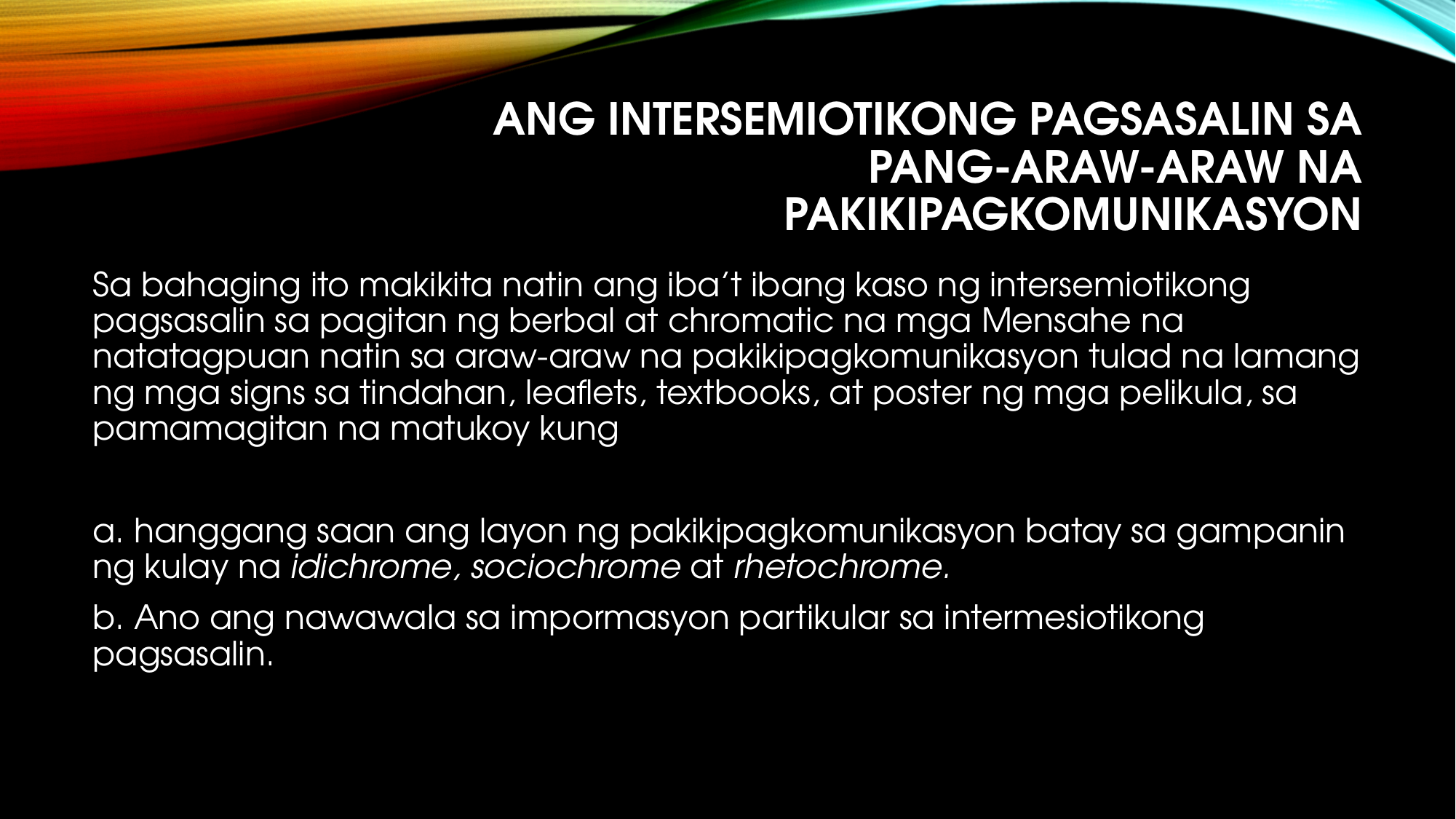

# Ang Intersemiotikong Pagsasalin sa Pang-araw-araw na Pakikipagkomunikasyon
Sa bahaging ito makikita natin ang iba’t ibang kaso ng intersemiotikong pagsasalin sa pagitan ng berbal at chromatic na mga Mensahe na natatagpuan natin sa araw-araw na pakikipagkomunikasyon tulad na lamang ng mga signs sa tindahan, leaflets, textbooks, at poster ng mga pelikula, sa pamamagitan na matukoy kung

a. hanggang saan ang layon ng pakikipagkomunikasyon batay sa gampanin ng kulay na idichrome, sociochrome at rhetochrome.
b. Ano ang nawawala sa impormasyon partikular sa intermesiotikong pagsasalin.